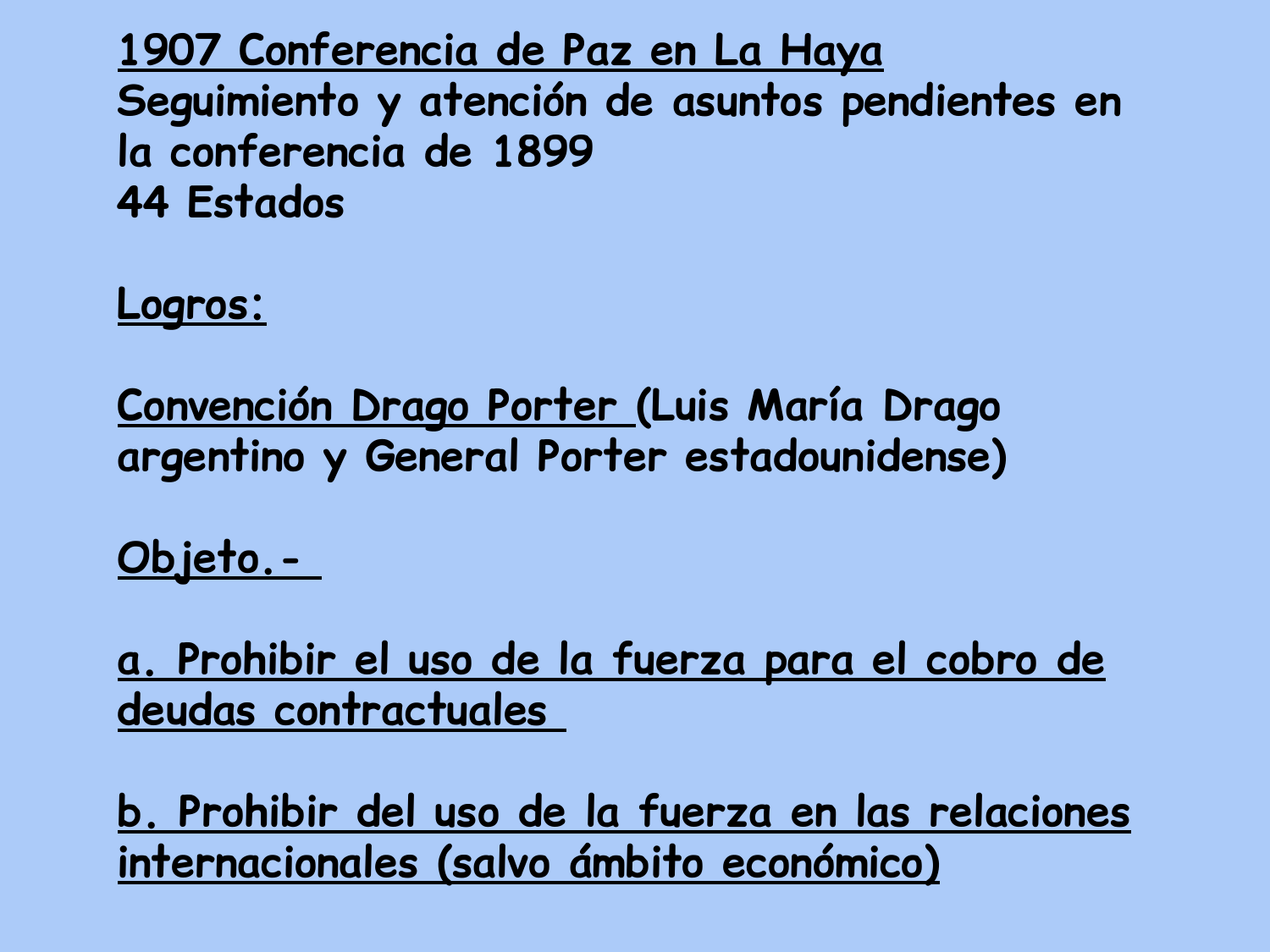

1907 Conferencia de Paz en La Haya
Seguimiento y atención de asuntos pendientes en la conferencia de 1899
44 Estados

Logros:

Convención Drago Porter (Luis María Drago argentino y General Porter estadounidense)

Objeto.-

a. Prohibir el uso de la fuerza para el cobro de deudas contractuales

b. Prohibir del uso de la fuerza en las relaciones internacionales (salvo ámbito económico)